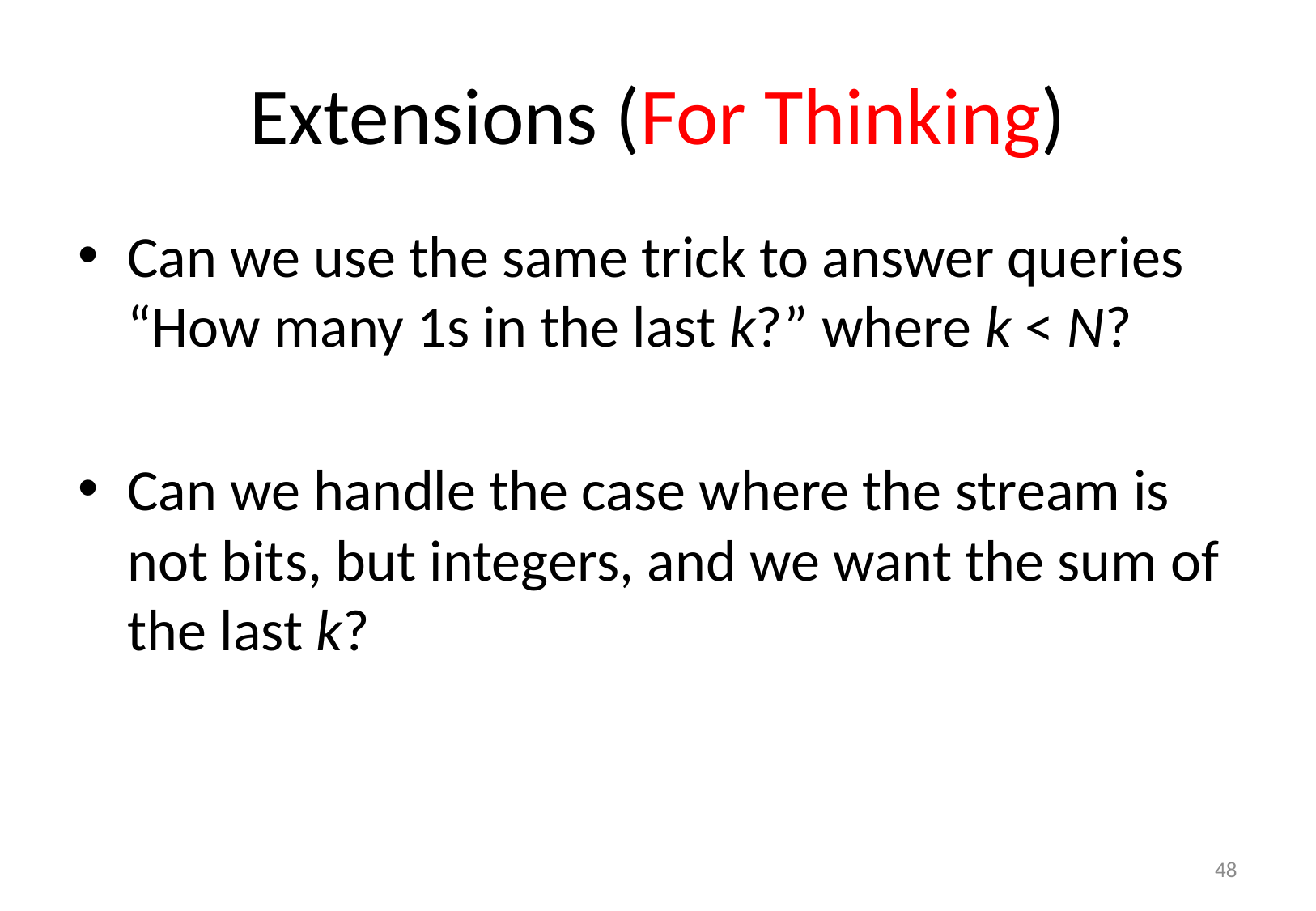

# Extensions (For Thinking)
Can we use the same trick to answer queries “How many 1s in the last k?” where k < N?

Can we handle the case where the stream is not bits, but integers, and we want the sum of the last k?
48